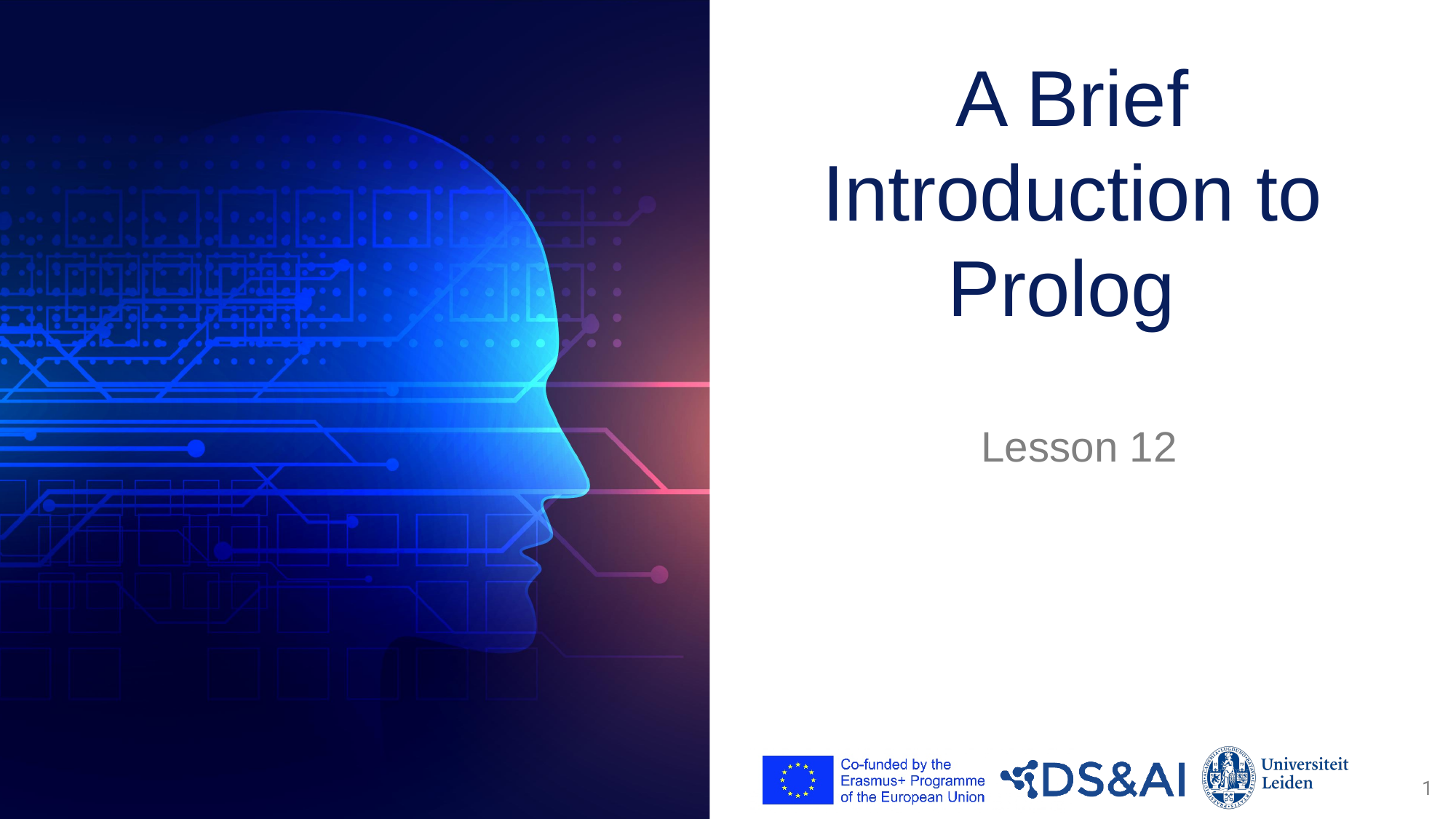

# A Brief Introduction to Prolog
Lesson 12
1